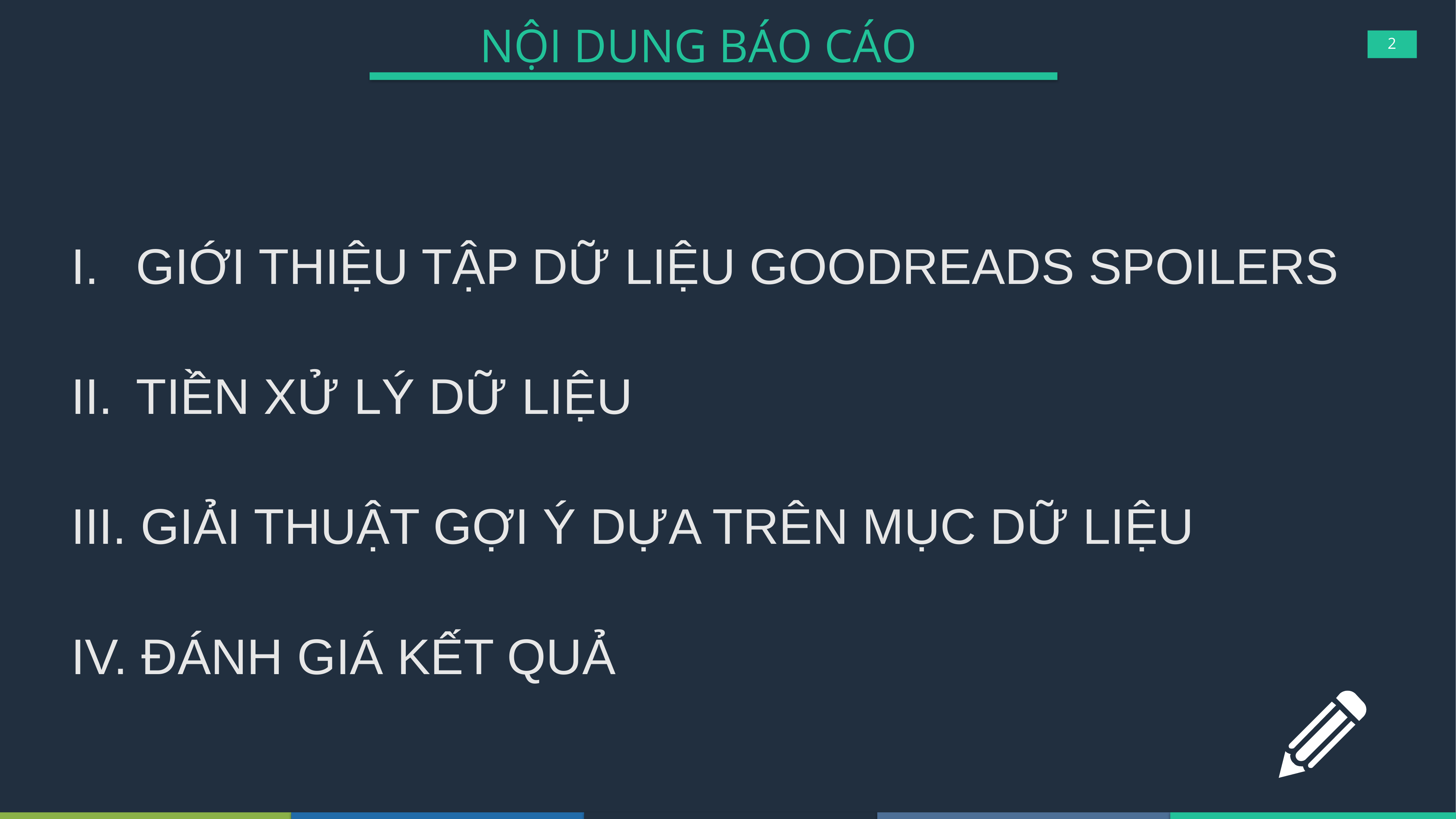

NỘI DUNG BÁO CÁO
2

 GIỚI THIỆU TẬP DỮ LIỆU GOODREADS SPOILERS
 TIỀN XỬ LÝ DỮ LIỆU
 GIẢI THUẬT GỢI Ý DỰA TRÊN MỤC DỮ LIỆU
 ĐÁNH GIÁ KẾT QUẢ